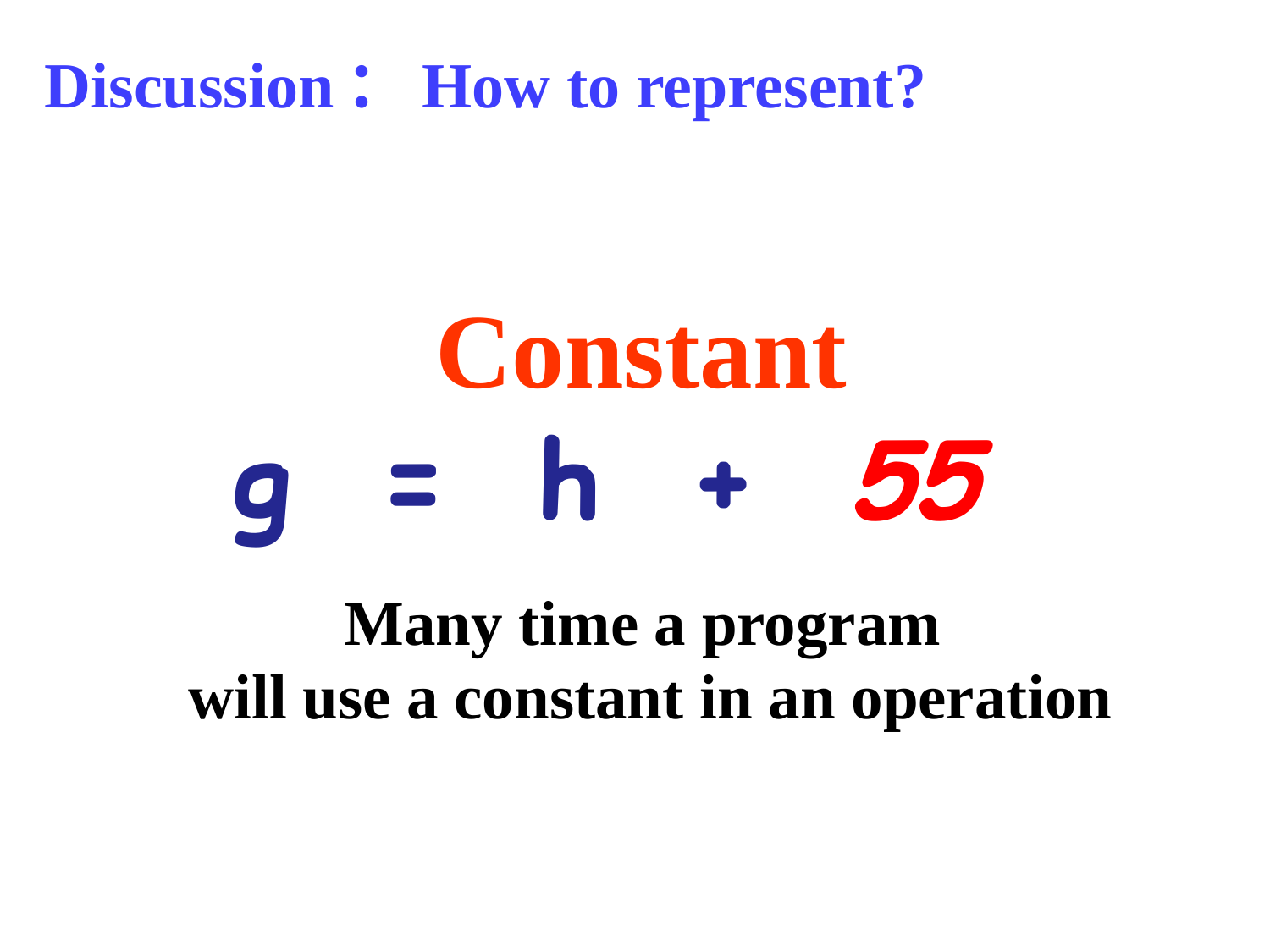

# Discussion：How to represent?
 Constant

 g  =  h  +  55
Many time a program
will use a constant in an operation